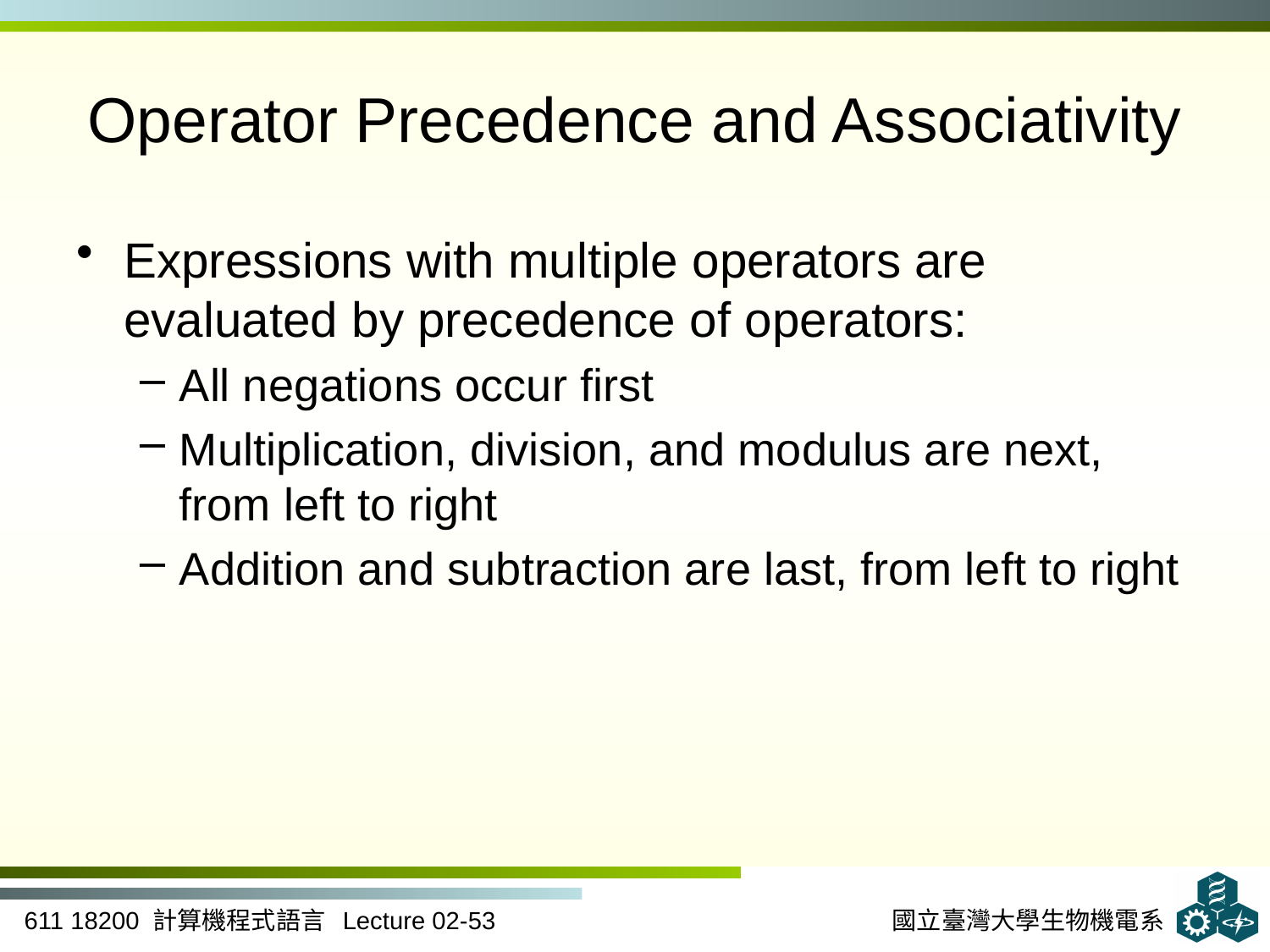

# Operator Precedence and Associativity
Expressions with multiple operators are evaluated by precedence of operators:
All negations occur first
Multiplication, division, and modulus are next, from left to right
Addition and subtraction are last, from left to right